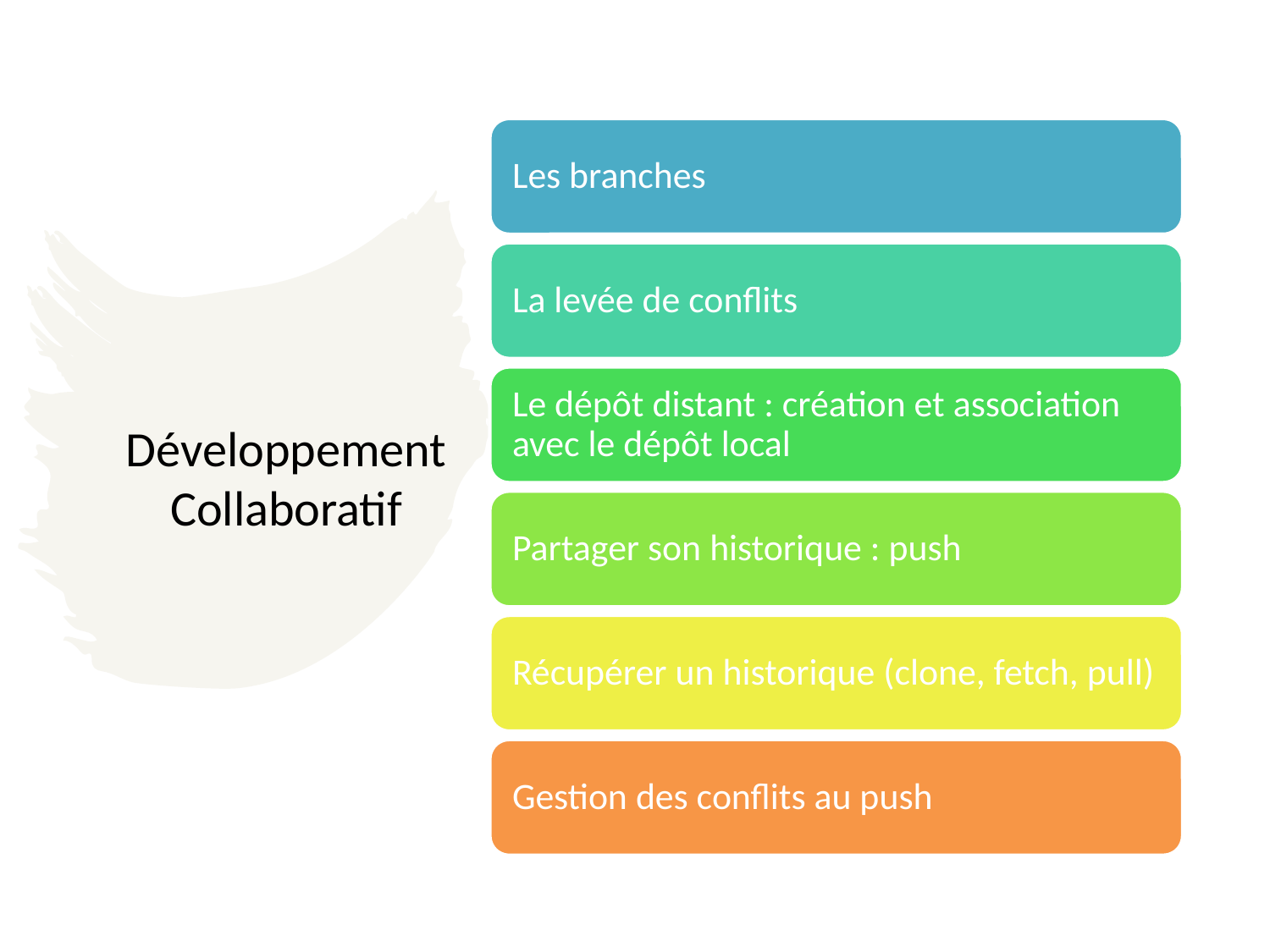

# Développement Collaboratif
Les branches
La levée de conflits
Le dépôt distant : création et association avec le dépôt local
Partager son historique : push
Récupérer un historique (clone, fetch, pull)
Gestion des conflits au push